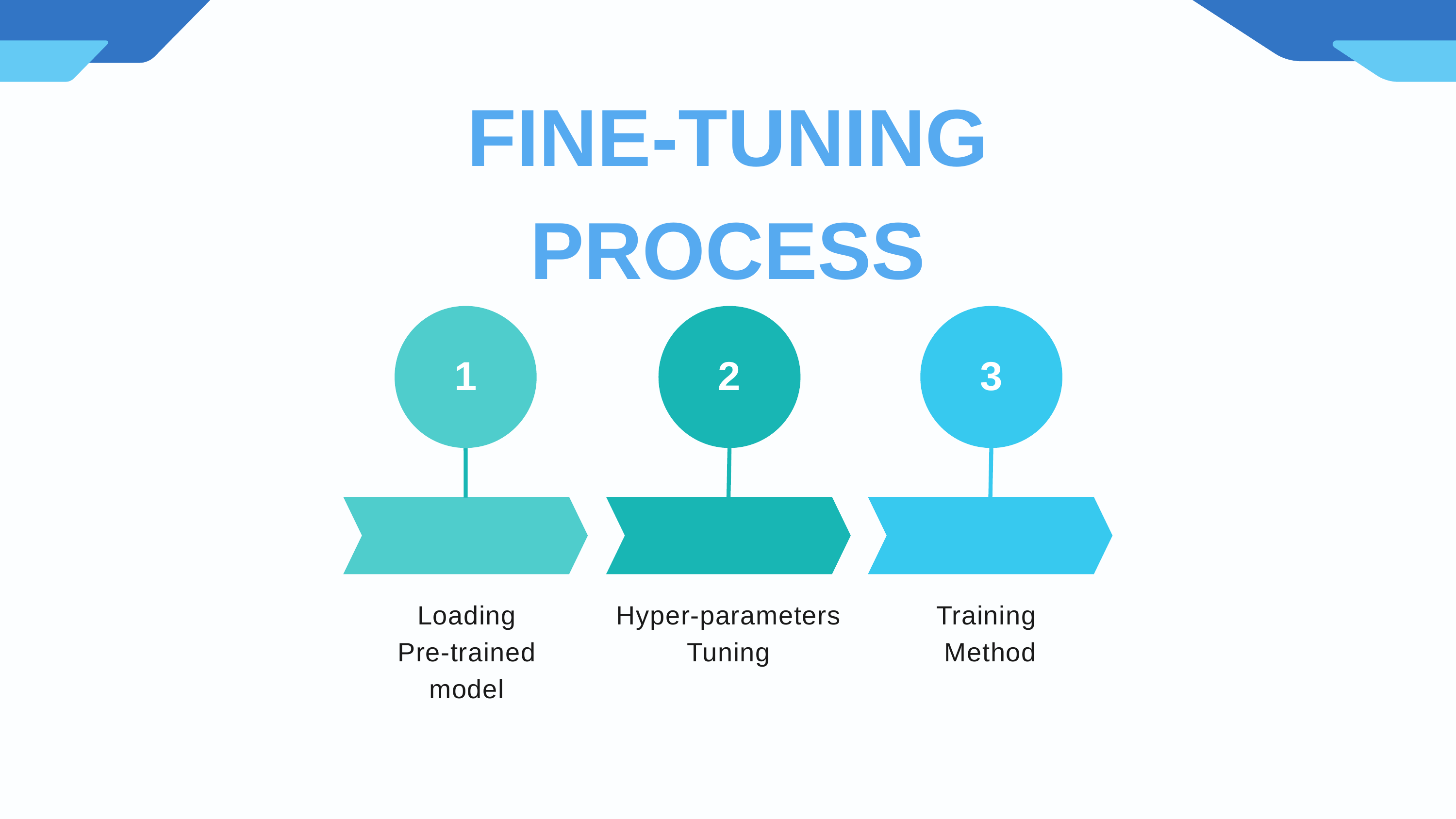

FINE-TUNING PROCESS

1

2

3

Loading
Pre-trained
model

Hyper-parameters
Tuning
Training
Method